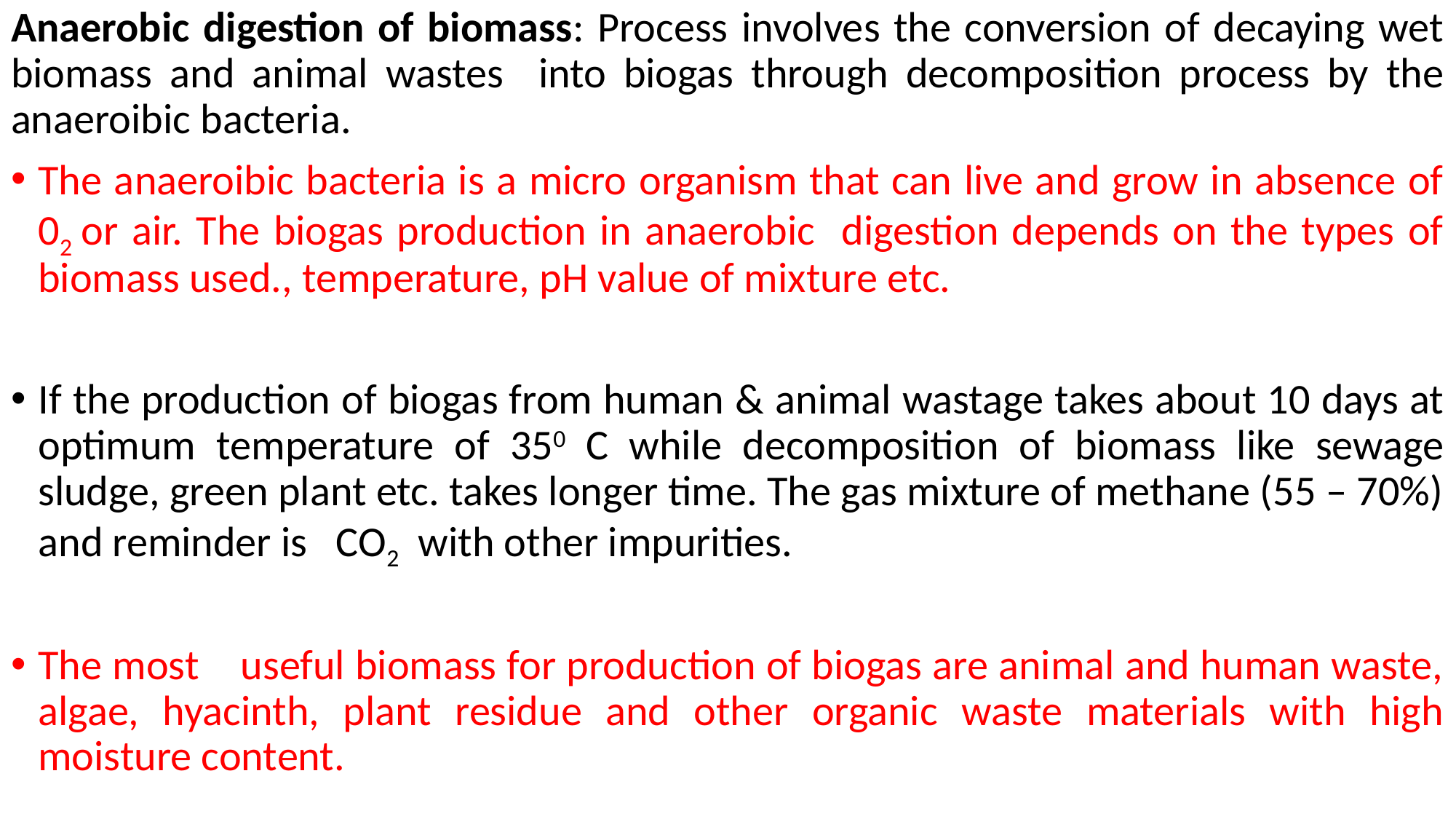

Anaerobic digestion of biomass: Process involves the conversion of decaying wet biomass and animal wastes  into biogas through decomposition process by the anaeroibic bacteria.
The anaeroibic bacteria is a micro organism that can live and grow in absence of 02 or air. The biogas production in anaerobic  digestion depends on the types of biomass used., temperature, pH value of mixture etc.

If the production of biogas from human & animal wastage takes about 10 days at optimum temperature of 350 C while decomposition of biomass like sewage sludge, green plant etc. takes longer time. The gas mixture of methane (55 – 70%) and reminder is   CO2  with other impurities.

The most    useful biomass for production of biogas are animal and human waste, algae, hyacinth, plant residue and other organic waste materials with high moisture content.